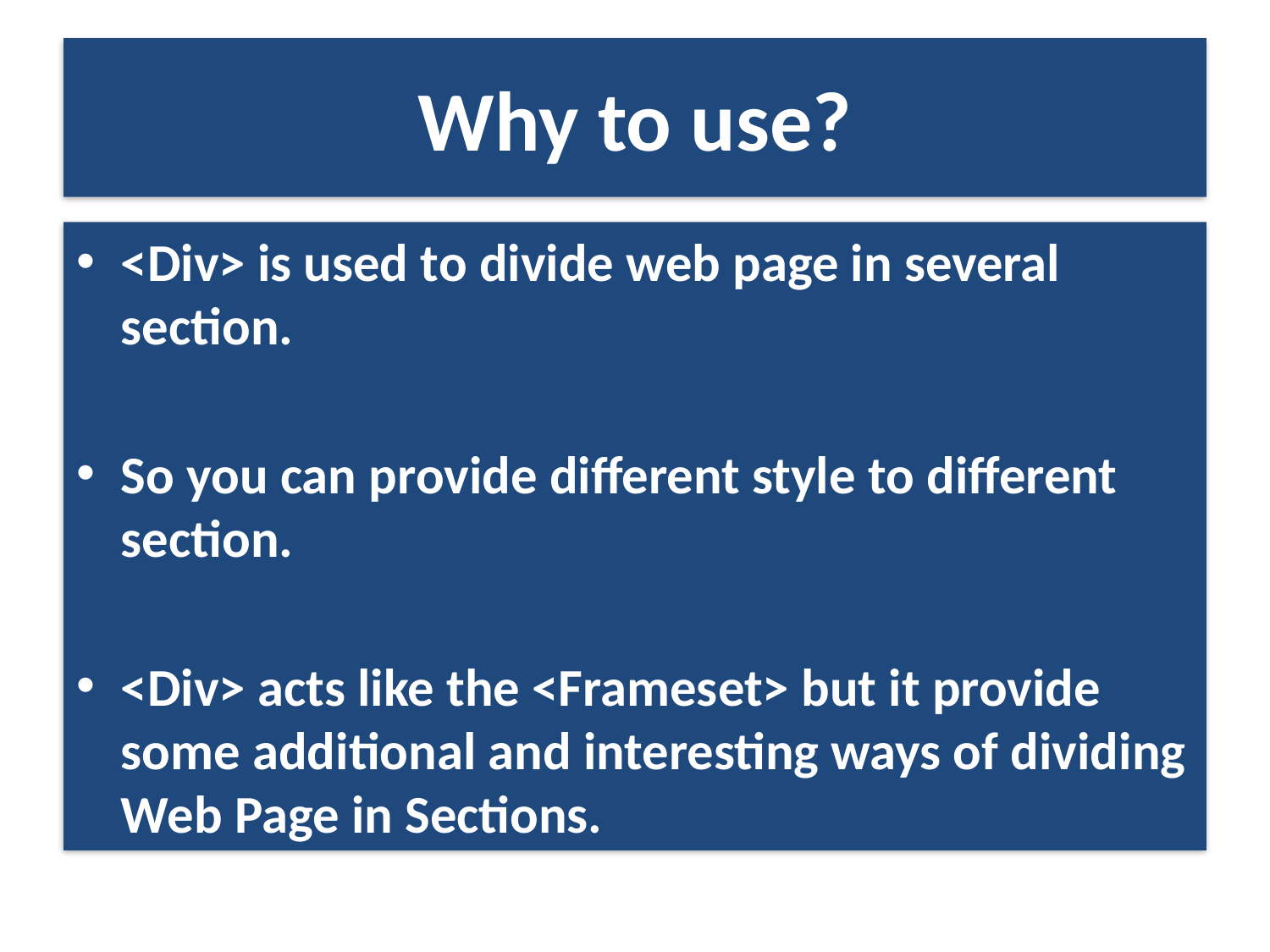

# Why to use?
<Div> is used to divide web page in several section.

So you can provide different style to different section.

<Div> acts like the <Frameset> but it provide some additional and interesting ways of dividing Web Page in Sections.